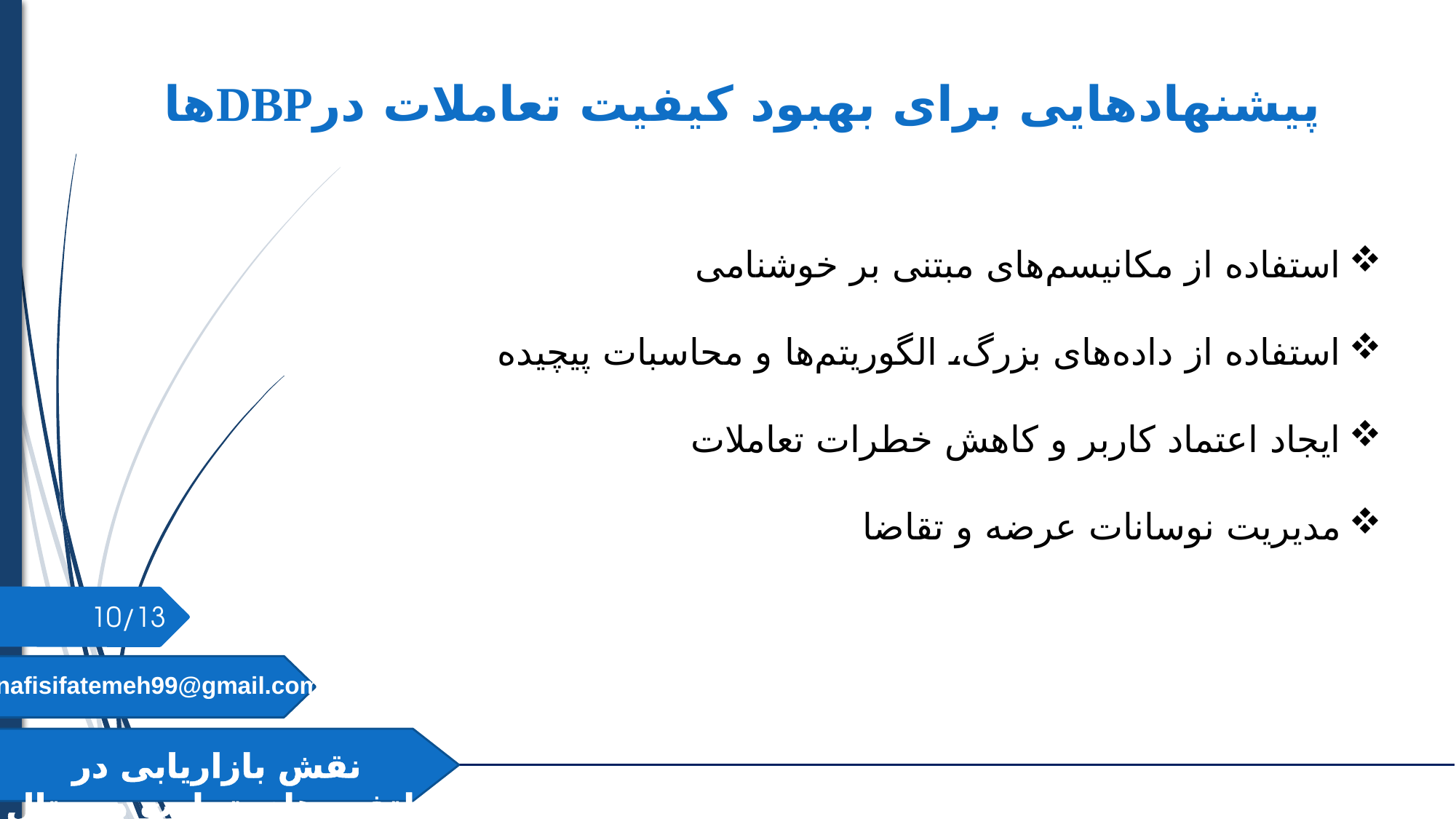

پیشنهادهایی برای بهبود کیفیت تعاملات در‌DBP‌ها
3/30
استفاده از مکانیسم‌های مبتنی بر خوشنامی

استفاده از داده‌های بزرگ، الگوریتم‌ها و محاسبات پیچیده

ایجاد اعتماد کاربر و کاهش خطرات تعاملات

مدیریت نوسانات عرضه و تقاضا

10/13

nafisifatemeh99@gmail.com
نقش بازاریابی در پلتفرم‌های تجارت دیجیتال